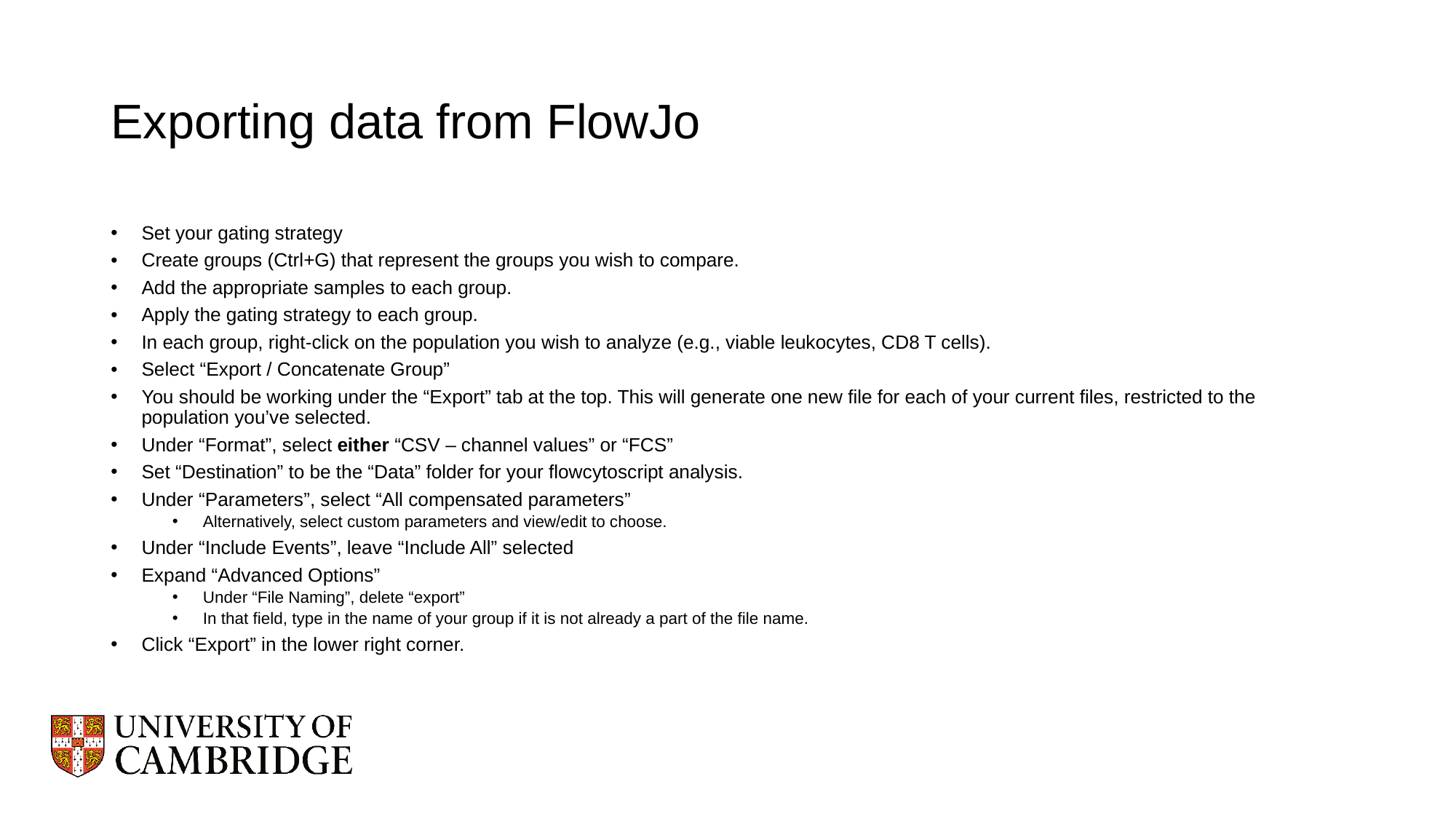

# Exporting data from FlowJo
Set your gating strategy
Create groups (Ctrl+G) that represent the groups you wish to compare.
Add the appropriate samples to each group.
Apply the gating strategy to each group.
In each group, right-click on the population you wish to analyze (e.g., viable leukocytes, CD8 T cells).
Select “Export / Concatenate Group”
You should be working under the “Export” tab at the top. This will generate one new file for each of your current files, restricted to the population you’ve selected.
Under “Format”, select either “CSV – channel values” or “FCS”
Set “Destination” to be the “Data” folder for your flowcytoscript analysis.
Under “Parameters”, select “All compensated parameters”
Alternatively, select custom parameters and view/edit to choose.
Under “Include Events”, leave “Include All” selected
Expand “Advanced Options”
Under “File Naming”, delete “export”
In that field, type in the name of your group if it is not already a part of the file name.
Click “Export” in the lower right corner.